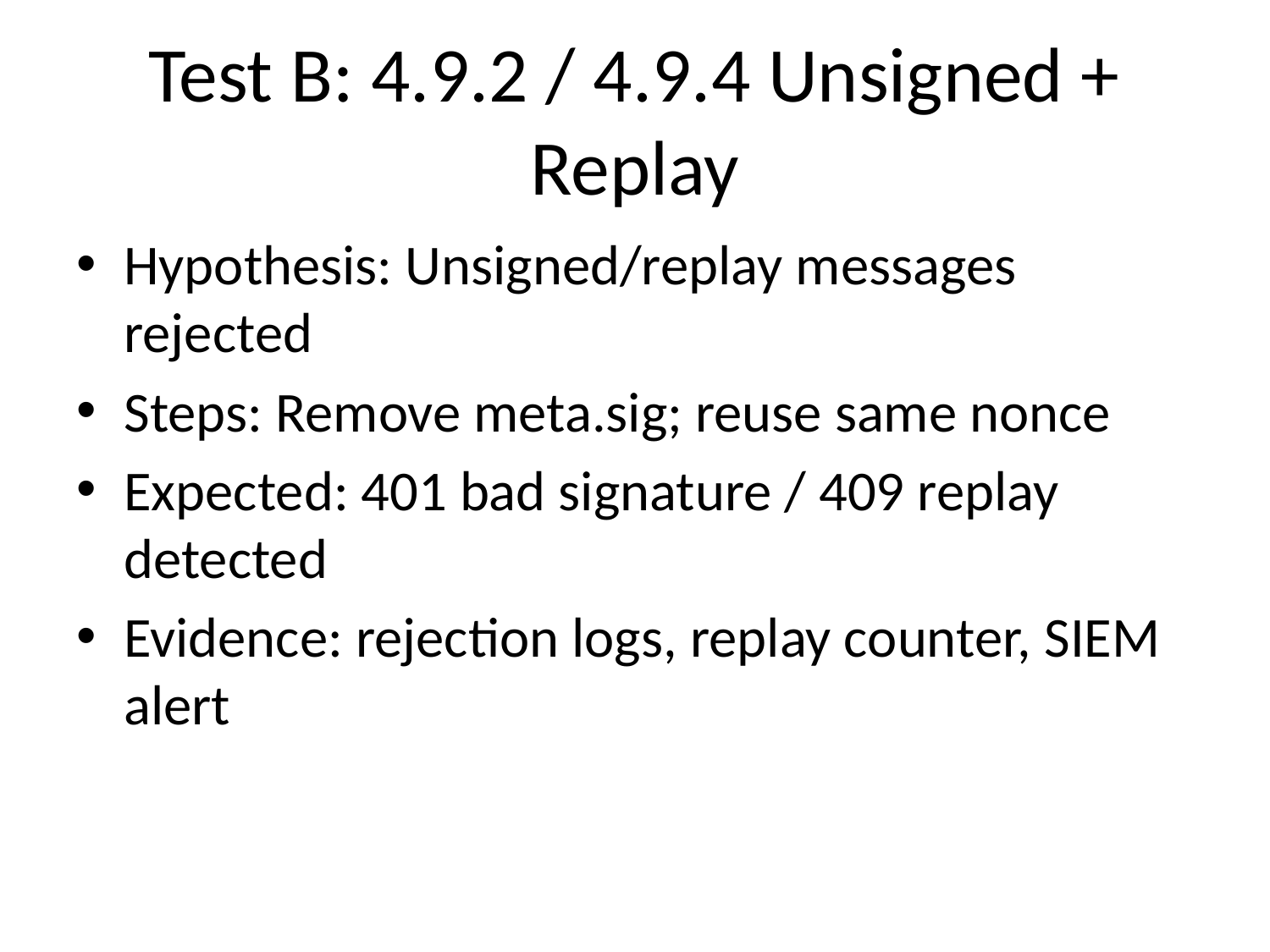

# Test B: 4.9.2 / 4.9.4 Unsigned + Replay
Hypothesis: Unsigned/replay messages rejected
Steps: Remove meta.sig; reuse same nonce
Expected: 401 bad signature / 409 replay detected
Evidence: rejection logs, replay counter, SIEM alert